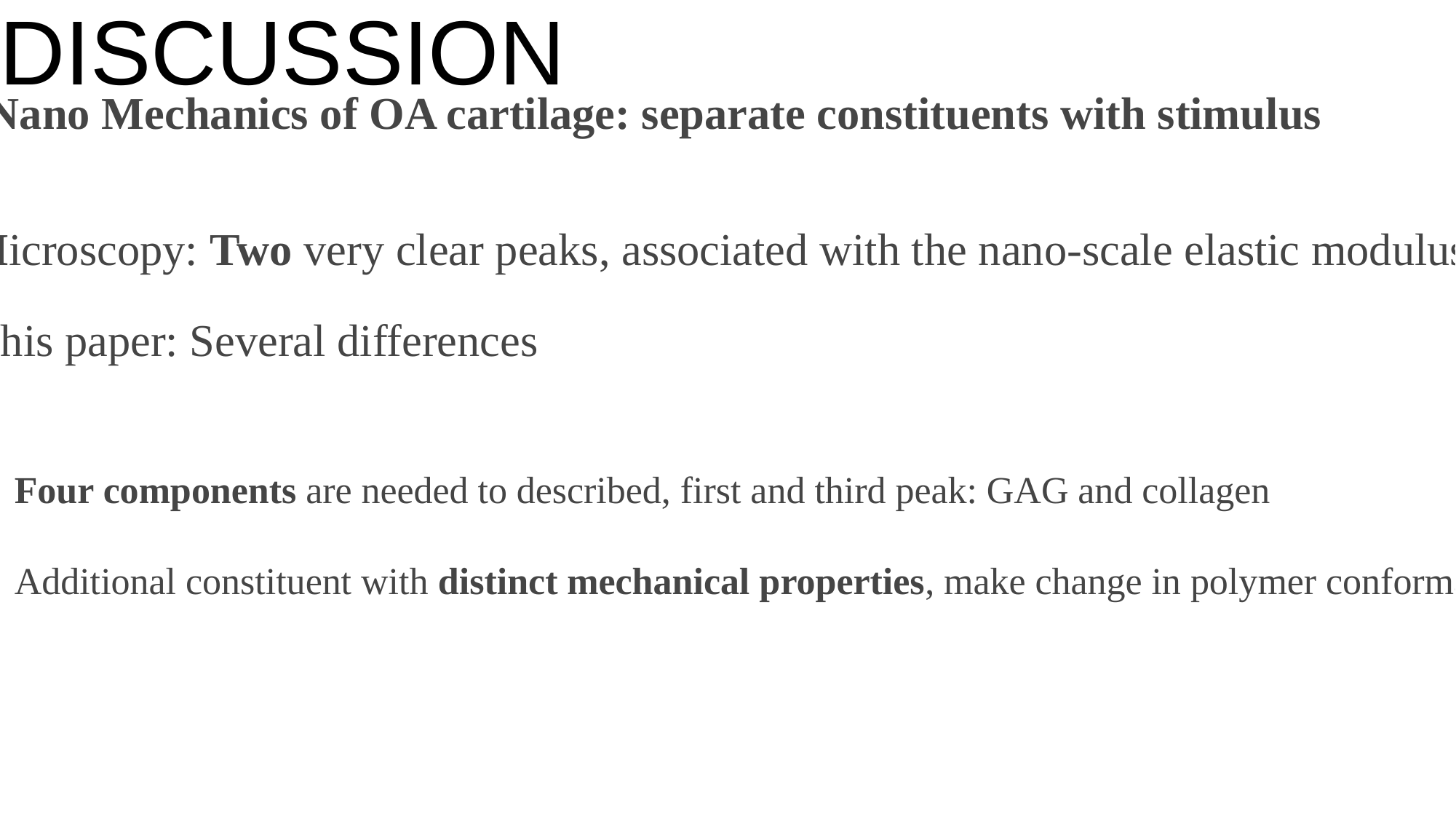

DISCUSSION
Nano Mechanics of OA cartilage: separate constituents with stimulus
Previous Atomic Force Microscopy: Two very clear peaks, associated with the nano-scale elastic modulus of GAGs and collagen.
This paper: Several differences

Four components are needed to described, first and third peak: GAG and collagen
Additional constituent with distinct mechanical properties, make change in polymer conformation